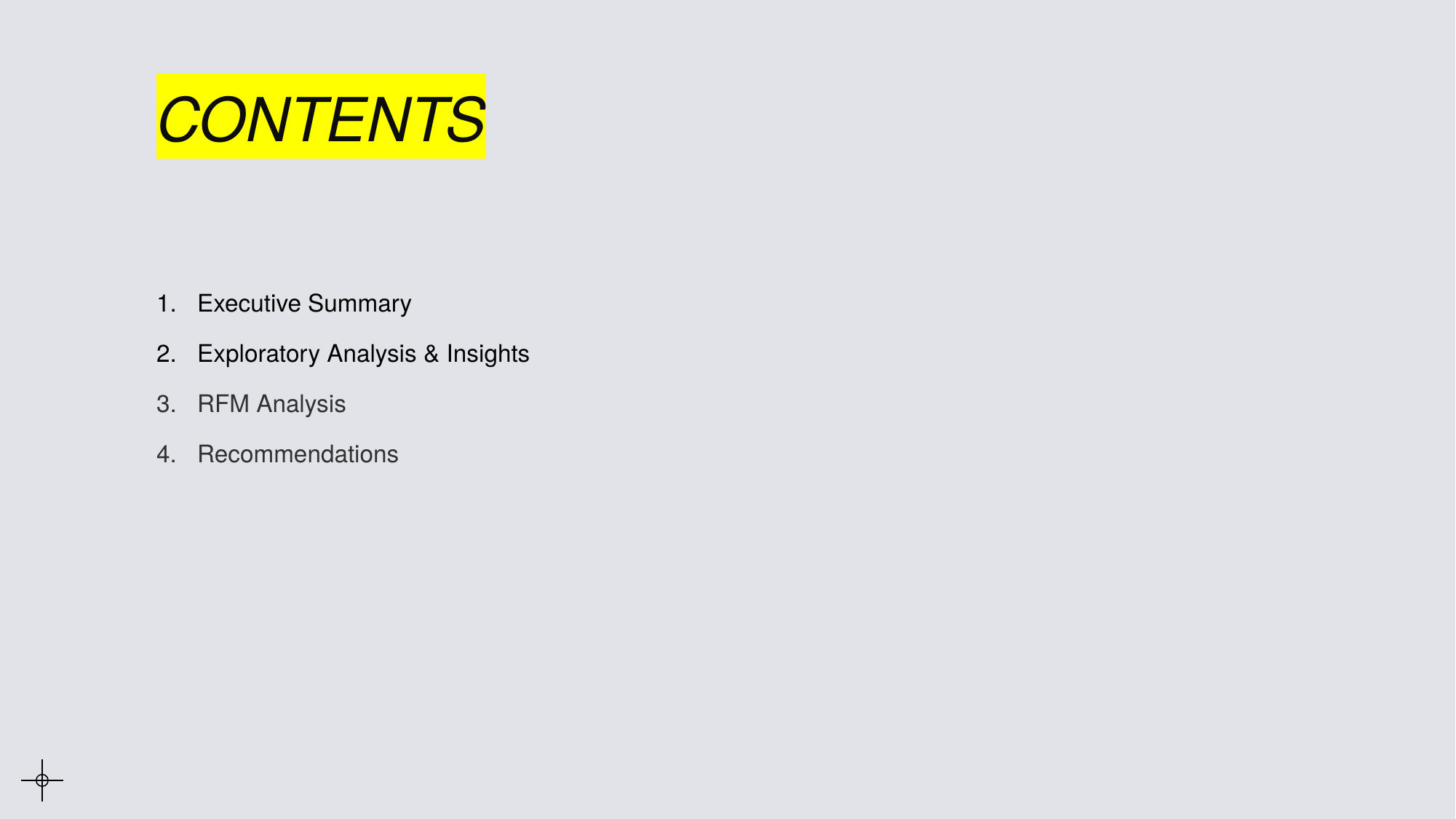

# CONTENTS
Executive Summary
Exploratory Analysis & Insights
RFM Analysis
Recommendations